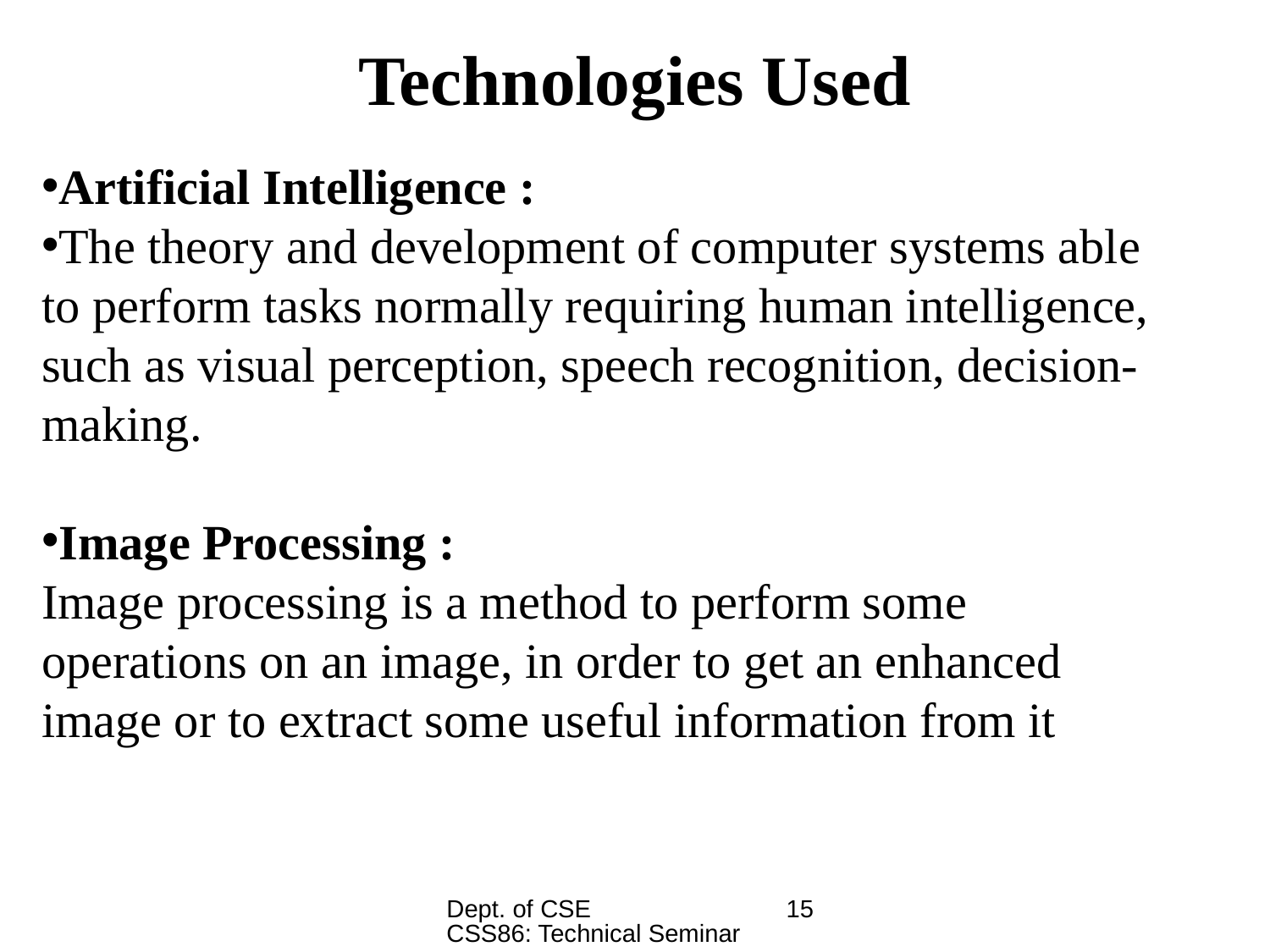

# Technologies Used
Artificial Intelligence :
The theory and development of computer systems able to perform tasks normally requiring human intelligence, such as visual perception, speech recognition, decision-making.

Image Processing :
Image processing is a method to perform some operations on an image, in order to get an enhanced image or to extract some useful information from it
Dept. of CSE                            15CSS86: Technical Seminar
15